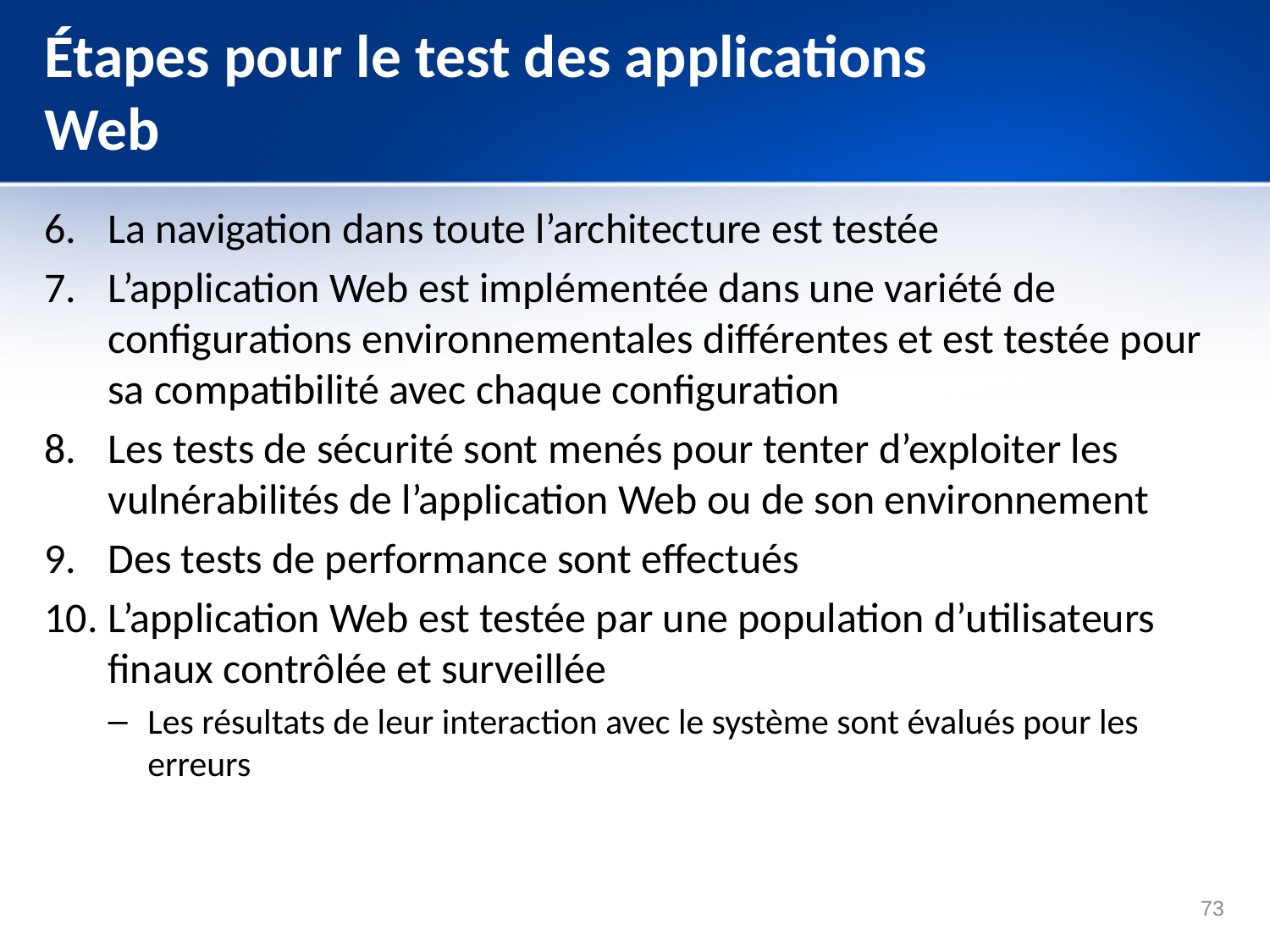

# Étapes pour le test des applications Web

La navigation dans toute l’architecture est testée
L’application Web est implémentée dans une variété de configurations environnementales différentes et est testée pour sa compatibilité avec chaque configuration
Les tests de sécurité sont menés pour tenter d’exploiter les vulnérabilités de l’application Web ou de son environnement
Des tests de performance sont effectués
L’application Web est testée par une population d’utilisateurs finaux contrôlée et surveillée
Les résultats de leur interaction avec le système sont évalués pour les erreurs
73